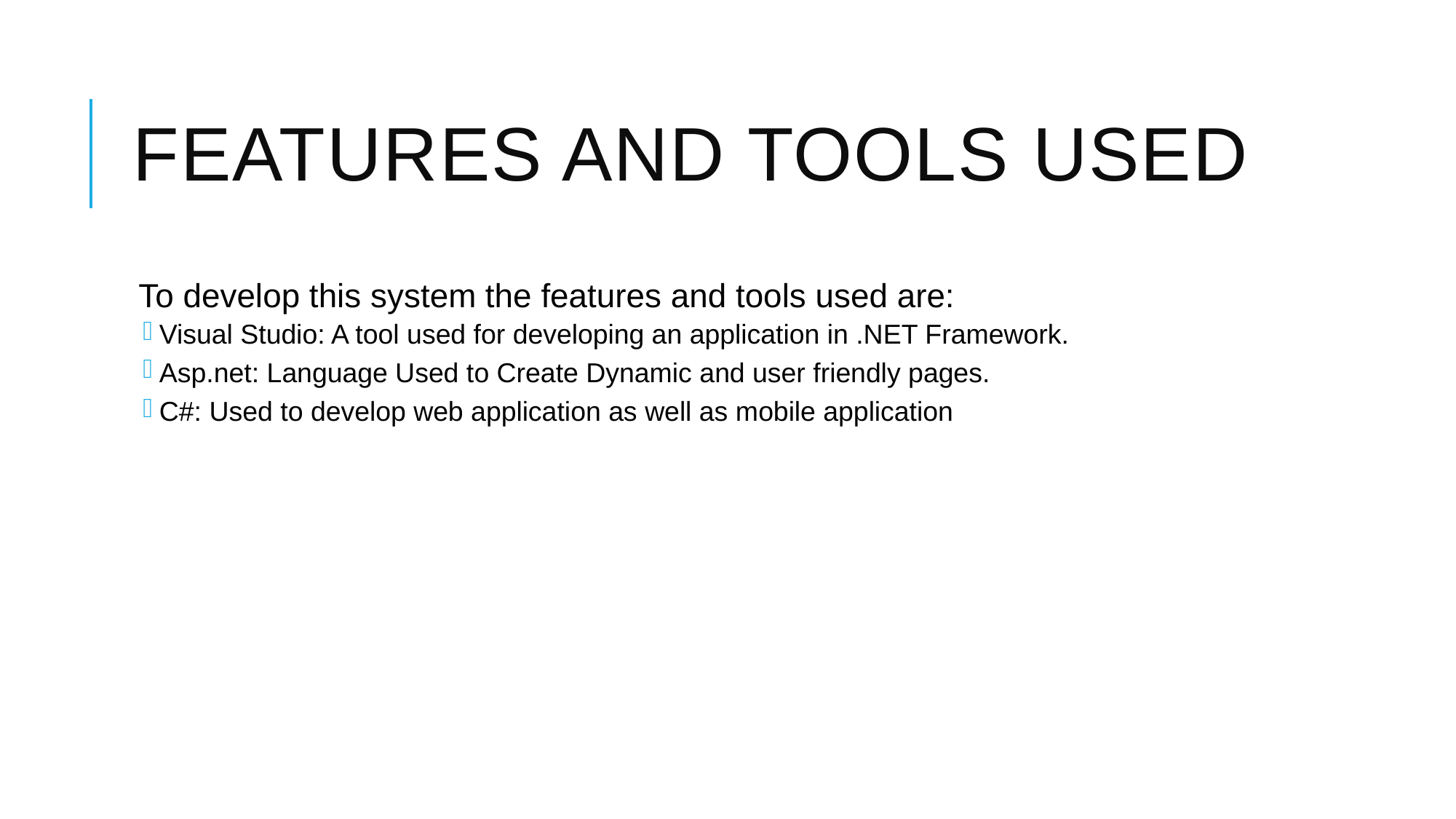

# Features and Tools used
To develop this system the features and tools used are:
Visual Studio: A tool used for developing an application in .NET Framework.
Asp.net: Language Used to Create Dynamic and user friendly pages.
C#: Used to develop web application as well as mobile application